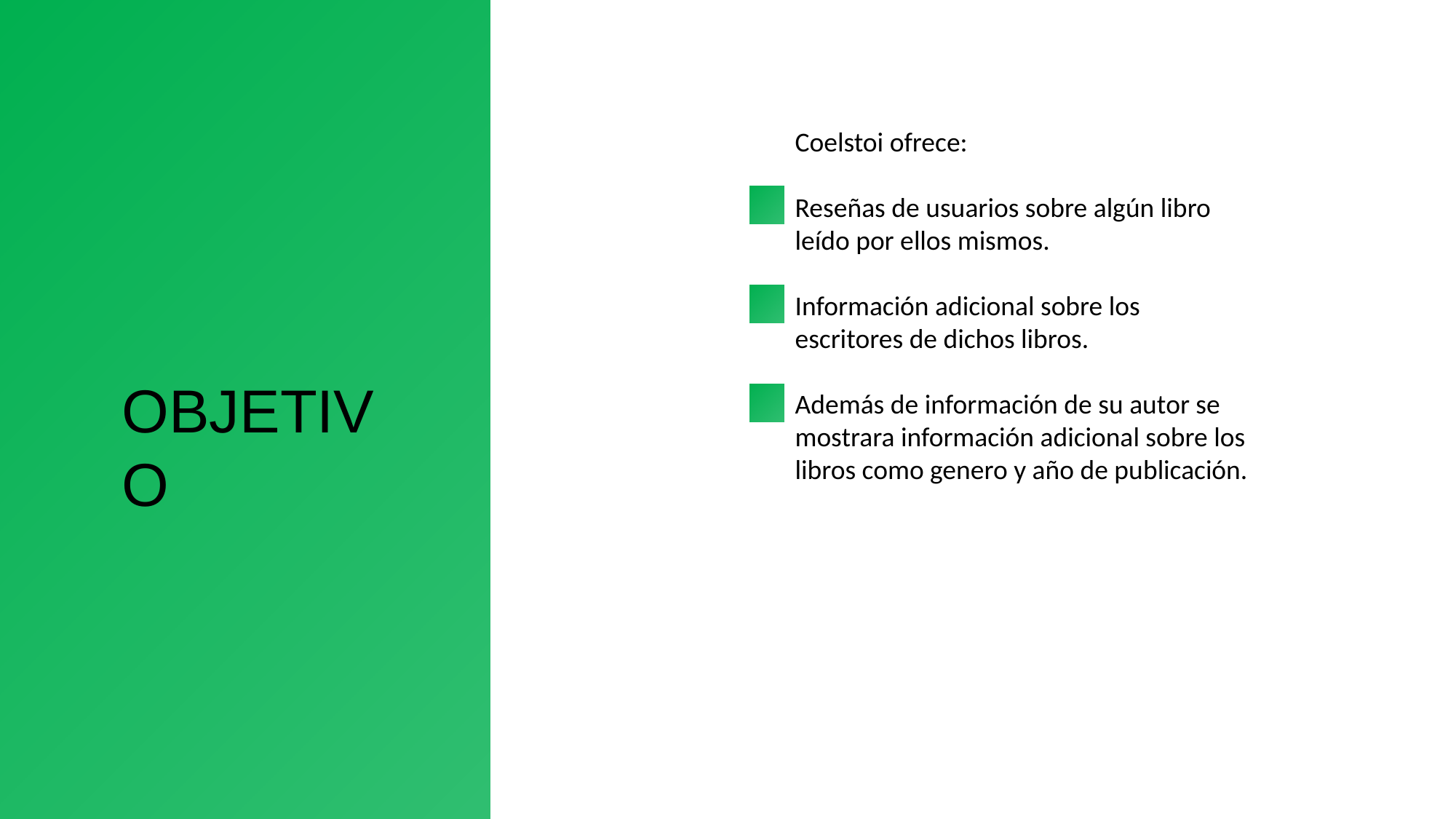

Coelstoi ofrece:

Reseñas de usuarios sobre algún libro leído por ellos mismos.

Información adicional sobre los escritores de dichos libros.

Además de información de su autor se mostrara información adicional sobre los libros como genero y año de publicación.

OBJETIVO